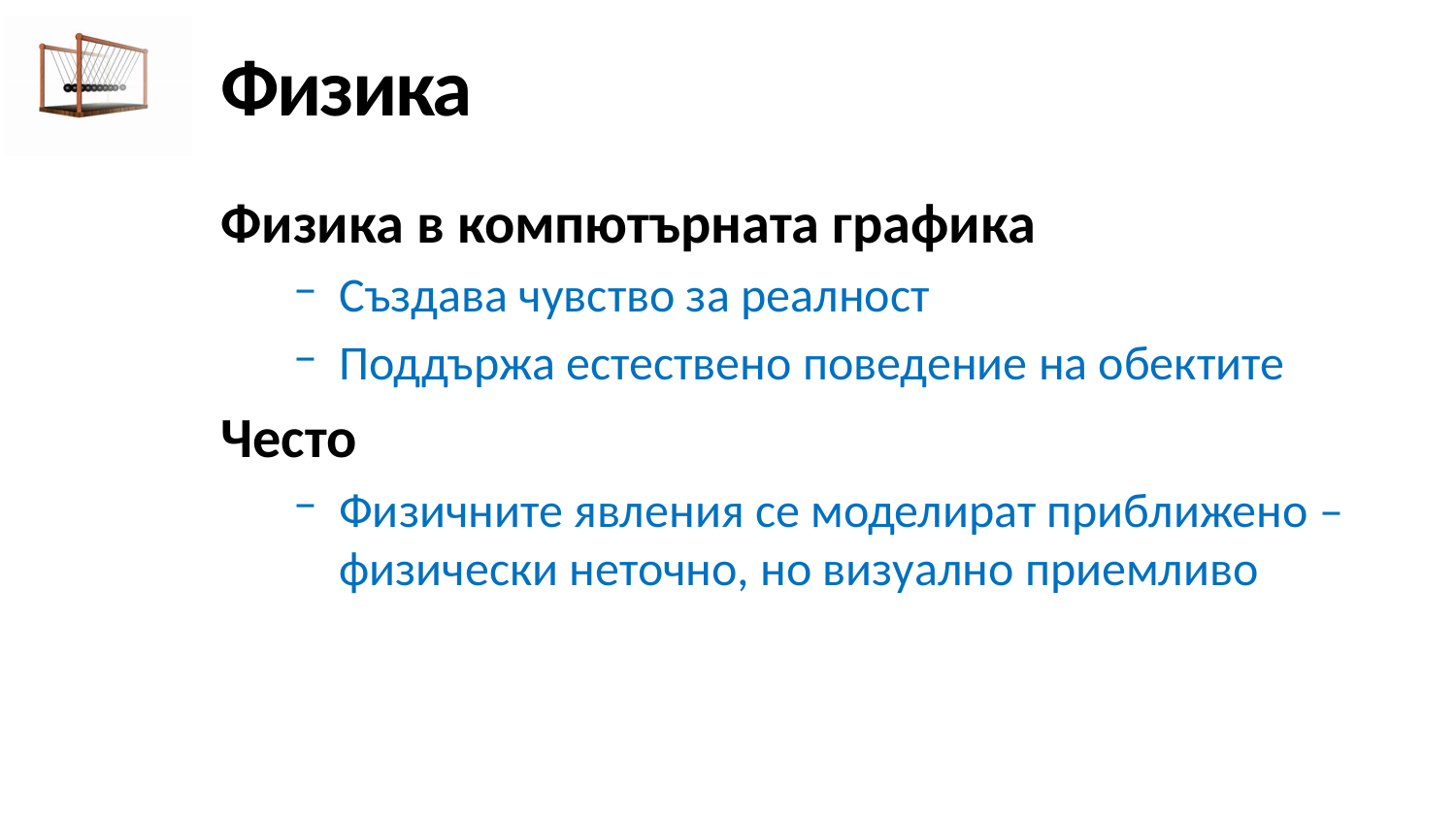

# Физика
Физика в компютърната графика
Създава чувство за реалност
Поддържа естествено поведение на обектите
Често
Физичните явления се моделират приближено – физически неточно, но визуално приемливо